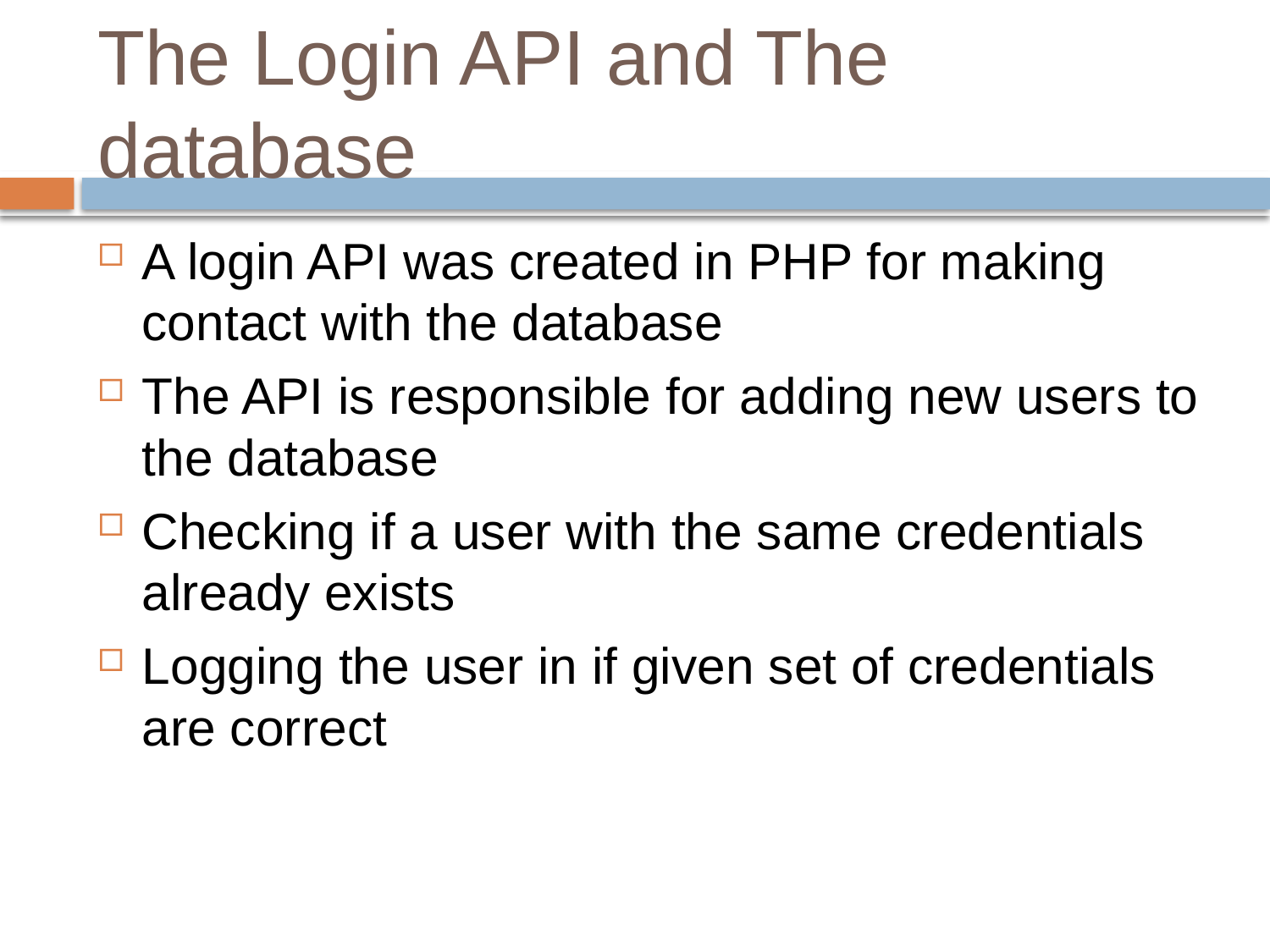

# The Login API and The database
A login API was created in PHP for making contact with the database
The API is responsible for adding new users to the database
Checking if a user with the same credentials already exists
Logging the user in if given set of credentials are correct